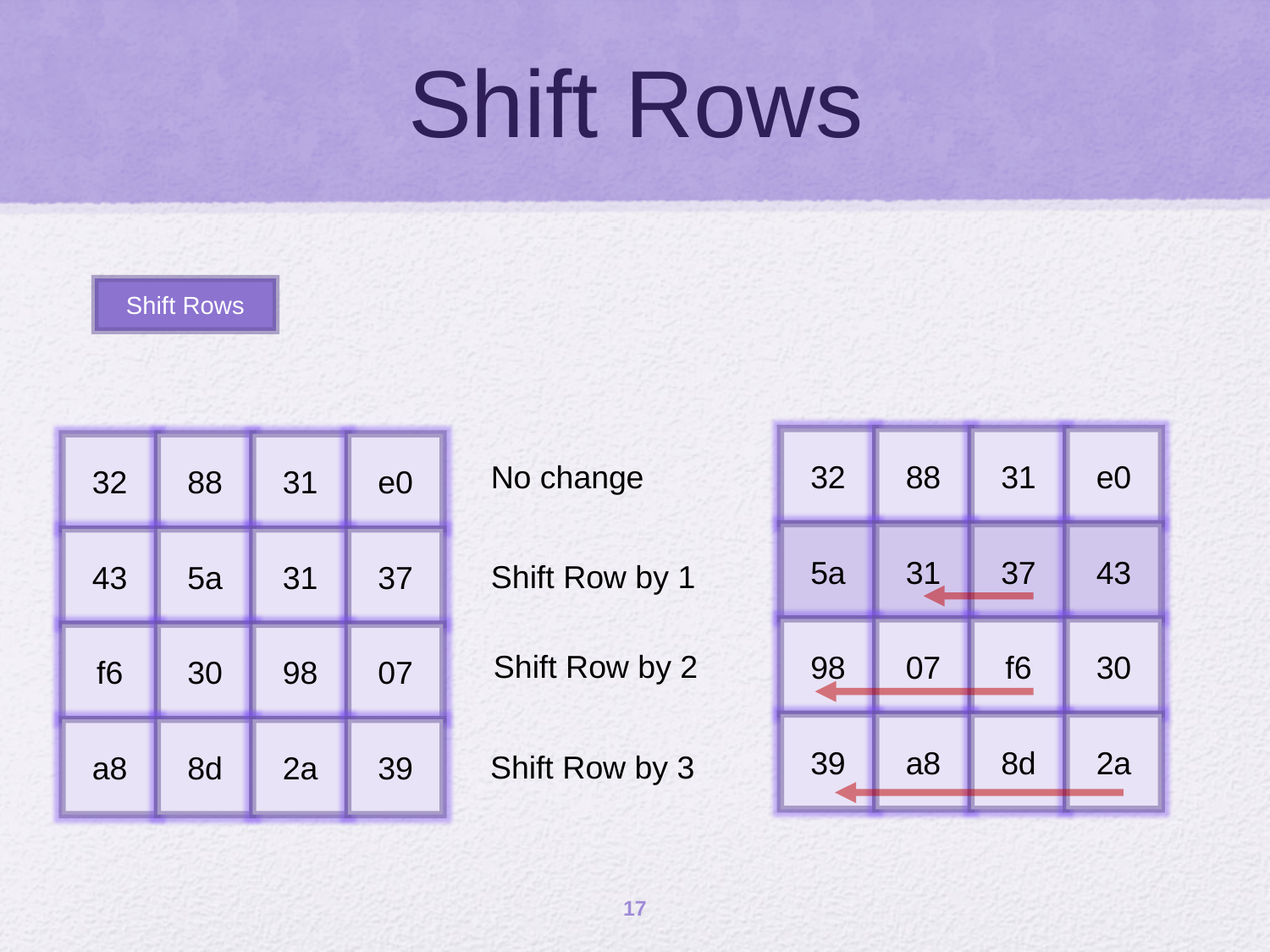

# Shift Rows
Shift Rows
32
88
31
e0
5a
31
37
43
98
07
f6
30
39
a8
8d
2a
32
88
31
e0
43
5a
31
37
f6
30
98
07
a8
8d
2a
39
No change
Shift Row by 1
Shift Row by 2
Shift Row by 3
17